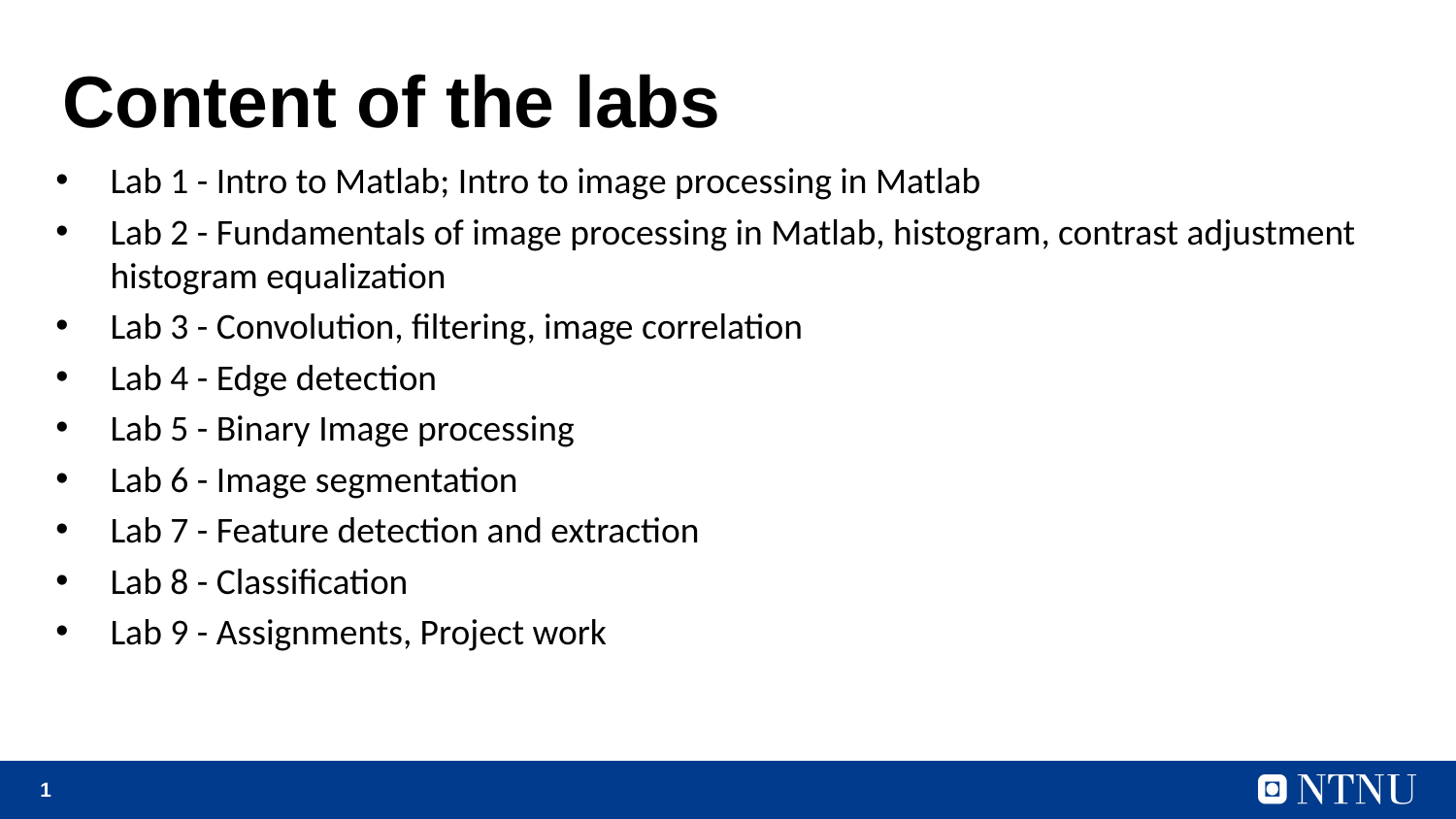

# Content of the labs
Lab 1 - Intro to Matlab; Intro to image processing in Matlab
Lab 2 - Fundamentals of image processing in Matlab, histogram, contrast adjustment histogram equalization
Lab 3 - Convolution, filtering, image correlation
Lab 4 - Edge detection
Lab 5 - Binary Image processing
Lab 6 - Image segmentation
Lab 7 - Feature detection and extraction
Lab 8 - Classification
Lab 9 - Assignments, Project work